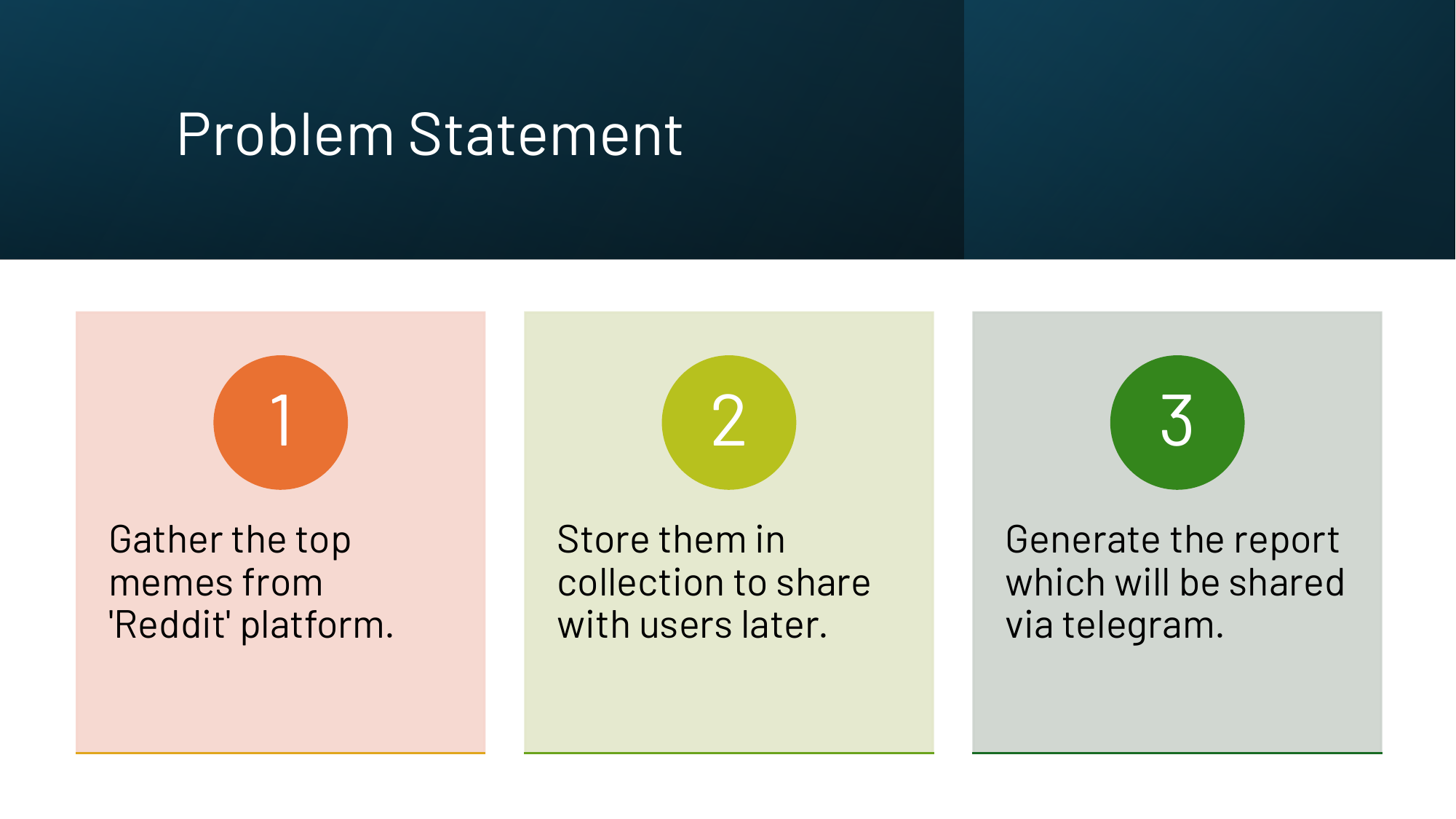

# Problem Statement
Gather the top memes from 'Reddit' platform.
1
Store them in collection to share with users later.
2
Generate the report which will be shared via telegram.
3